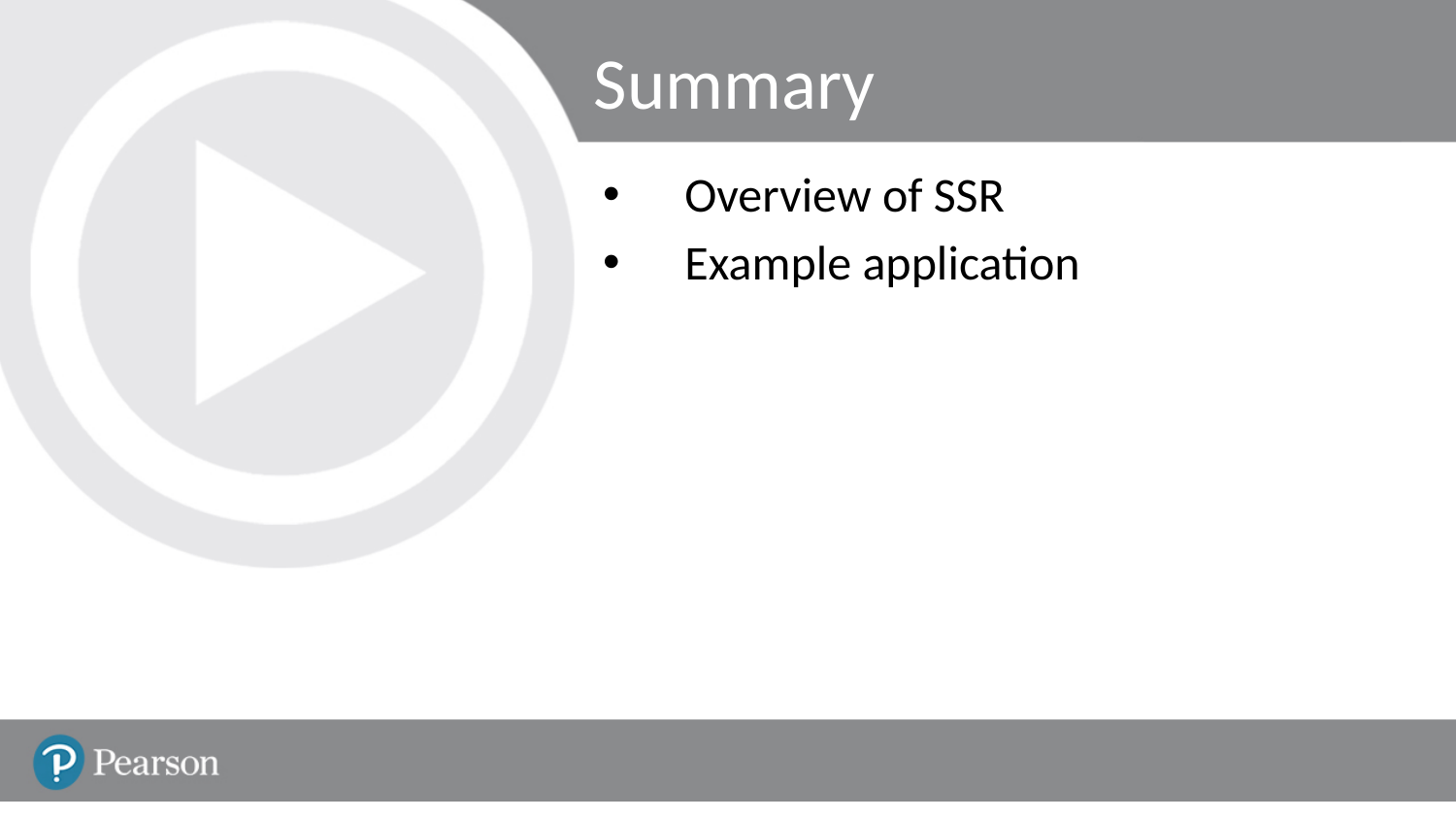

# Summary
Overview of SSR
Example application